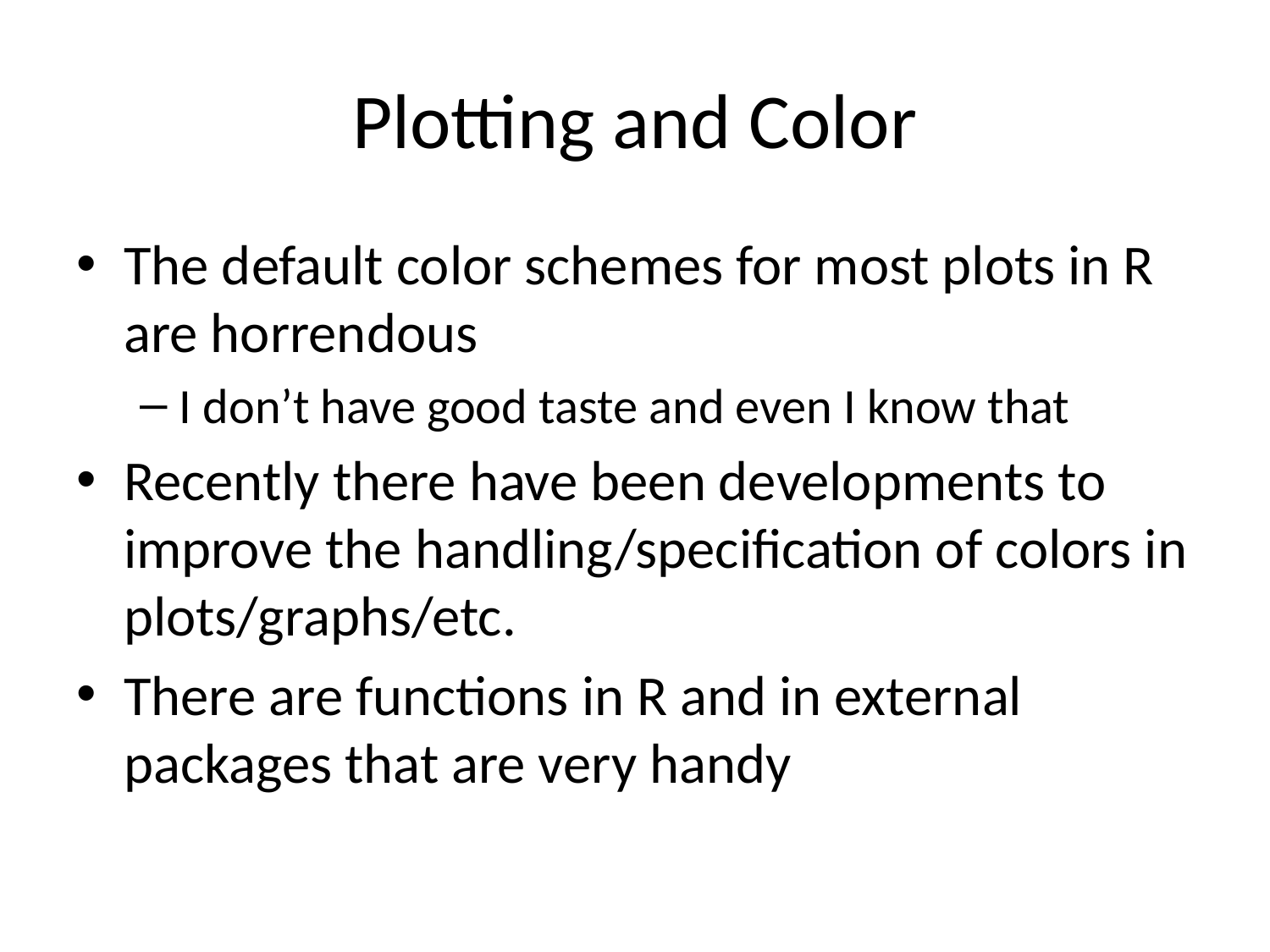

# Plotting and Color
The default color schemes for most plots in R are horrendous
I don’t have good taste and even I know that
Recently there have been developments to improve the handling/specification of colors in plots/graphs/etc.
There are functions in R and in external packages that are very handy